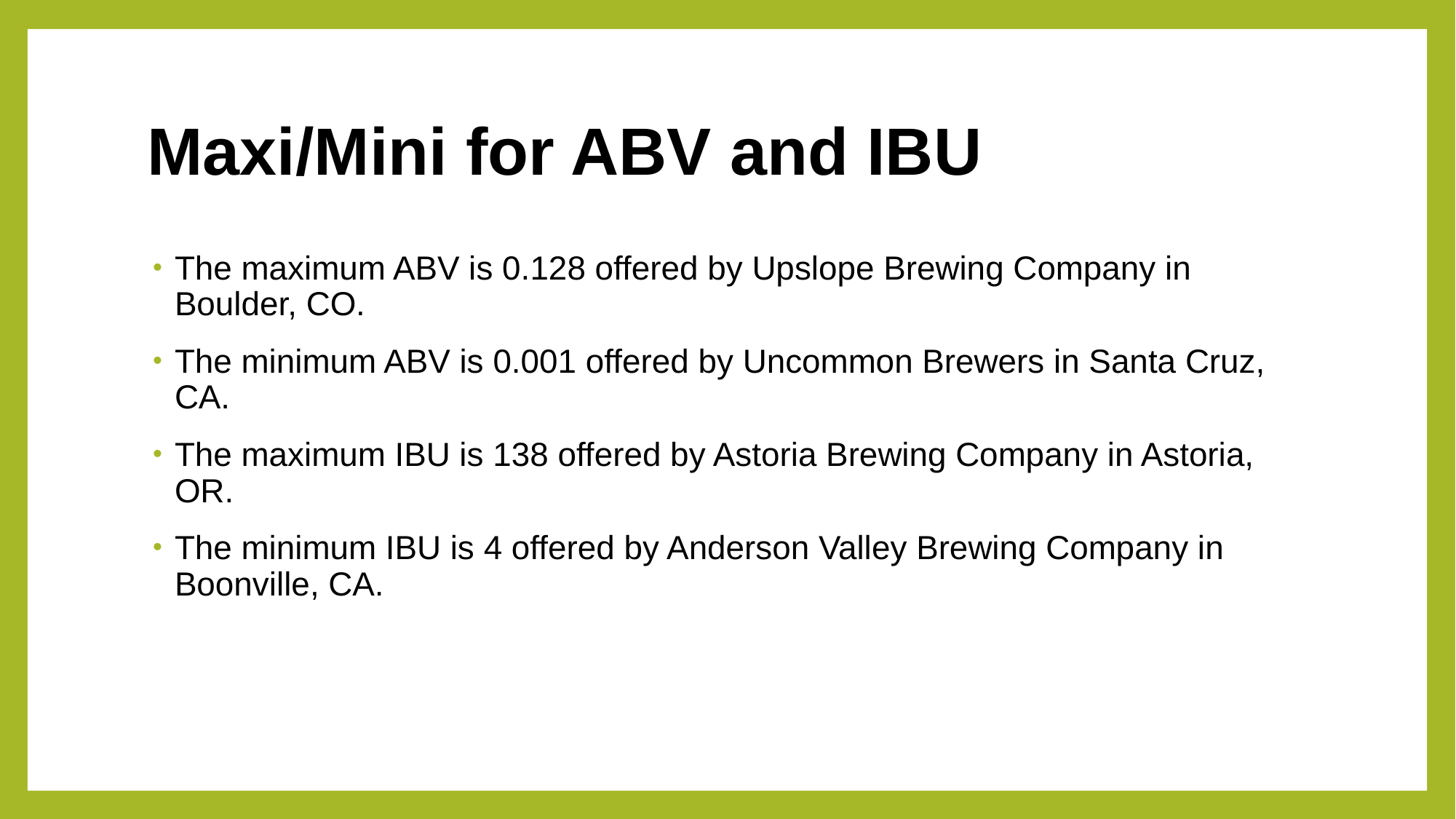

# Maxi/Mini for ABV and IBU
The maximum ABV is 0.128 offered by Upslope Brewing Company in Boulder, CO.
The minimum ABV is 0.001 offered by Uncommon Brewers in Santa Cruz, CA.
The maximum IBU is 138 offered by Astoria Brewing Company in Astoria, OR.
The minimum IBU is 4 offered by Anderson Valley Brewing Company in Boonville, CA.